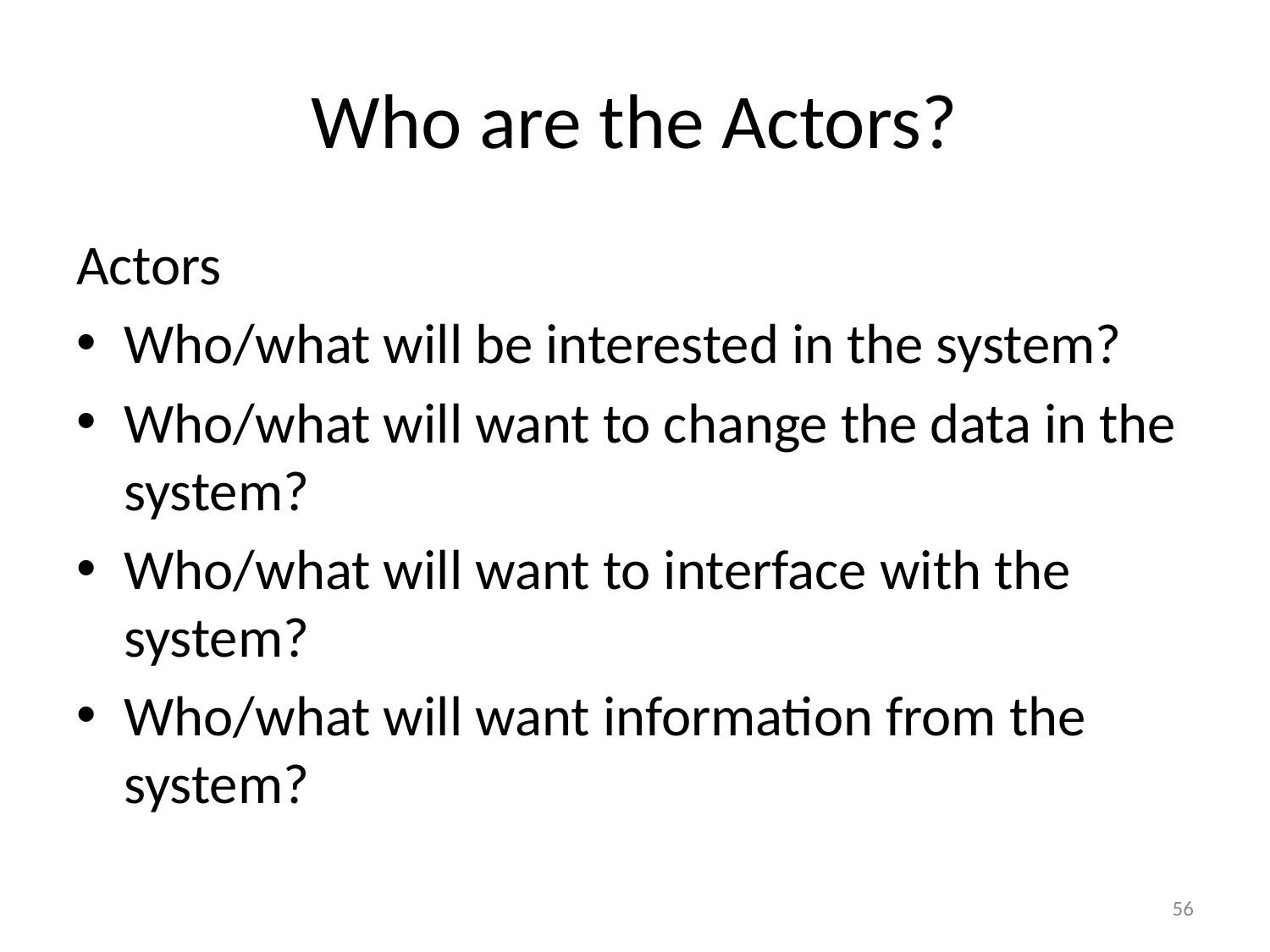

# Who are the Actors?
Actors
Who/what will be interested in the system?
Who/what will want to change the data in the system?
Who/what will want to interface with the system?
Who/what will want information from the system?
56